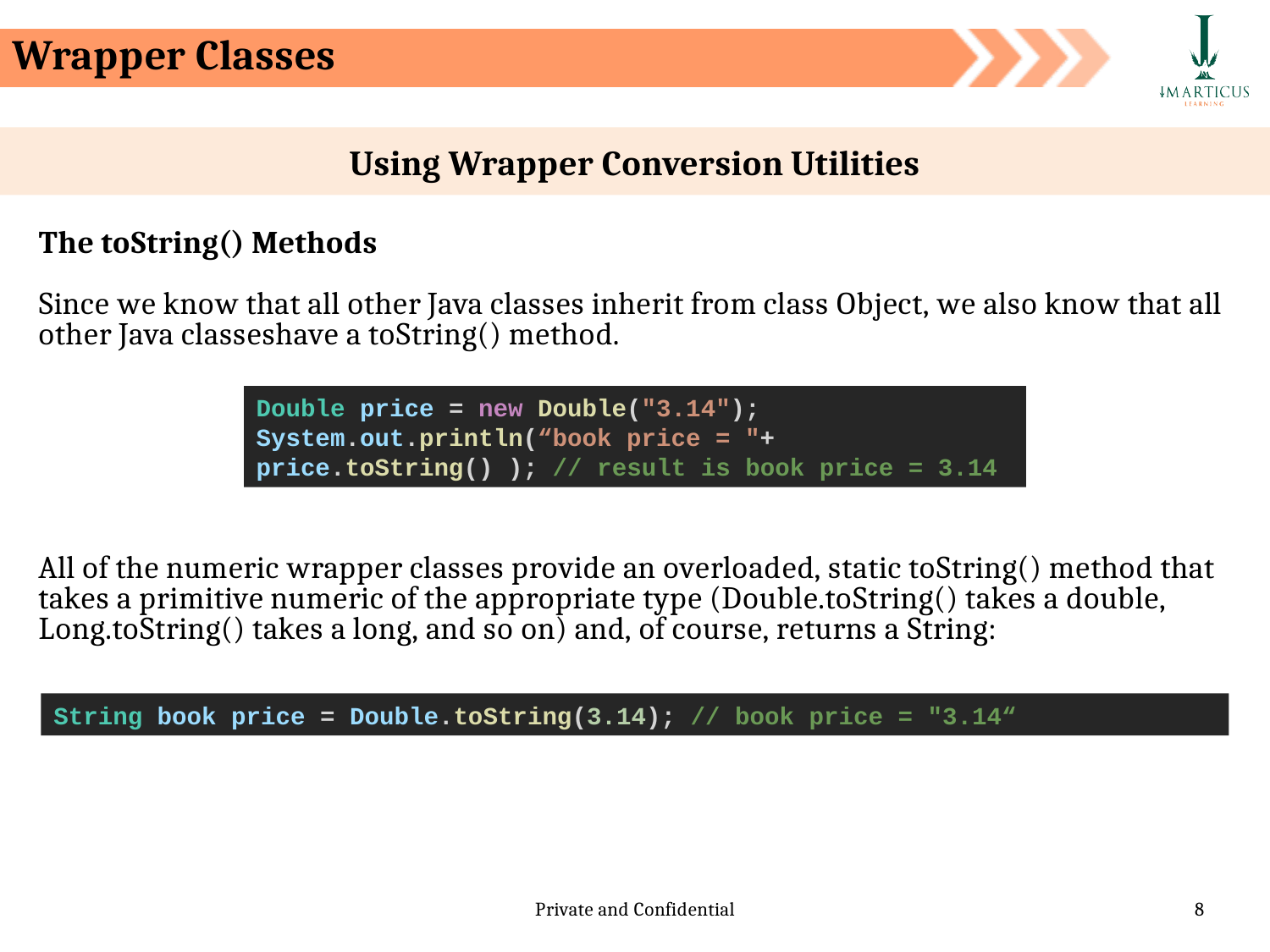

Wrapper Classes

Using Wrapper Conversion Utilities
The toString() Methods

Since we know that all other Java classes inherit from class Object, we also know that all other Java classeshave a toString() method.
Double price = new Double("3.14");
System.out.println(“book price = "+ price.toString() ); // result is book price = 3.14
All of the numeric wrapper classes provide an overloaded, static toString() method that takes a primitive numeric of the appropriate type (Double.toString() takes a double, Long.toString() takes a long, and so on) and, of course, returns a String:
String book price = Double.toString(3.14); // book price = "3.14“